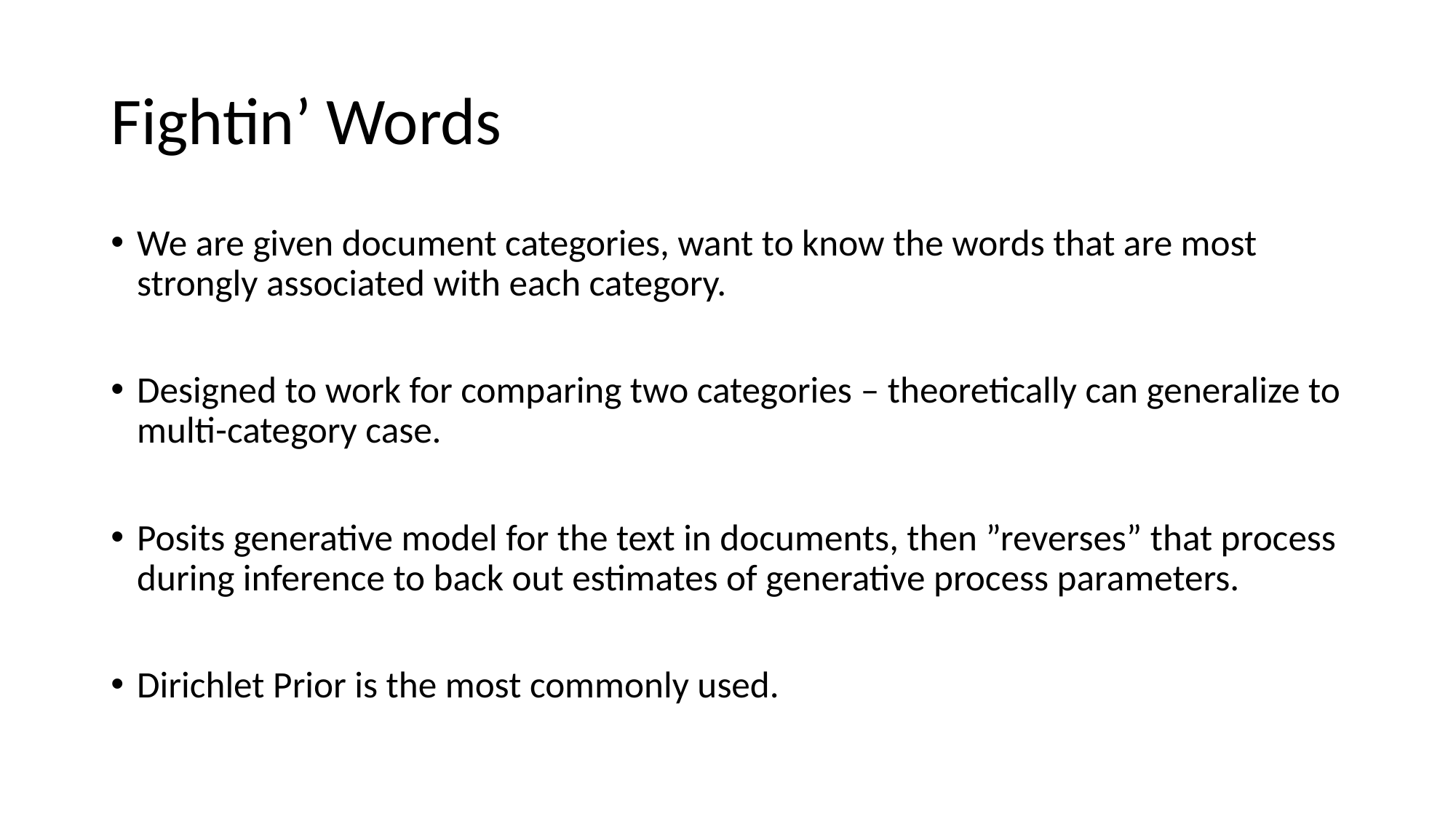

# Fightin’ Words
We are given document categories, want to know the words that are most strongly associated with each category.

Designed to work for comparing two categories – theoretically can generalize to multi-category case.

Posits generative model for the text in documents, then ”reverses” that process during inference to back out estimates of generative process parameters.

Dirichlet Prior is the most commonly used.